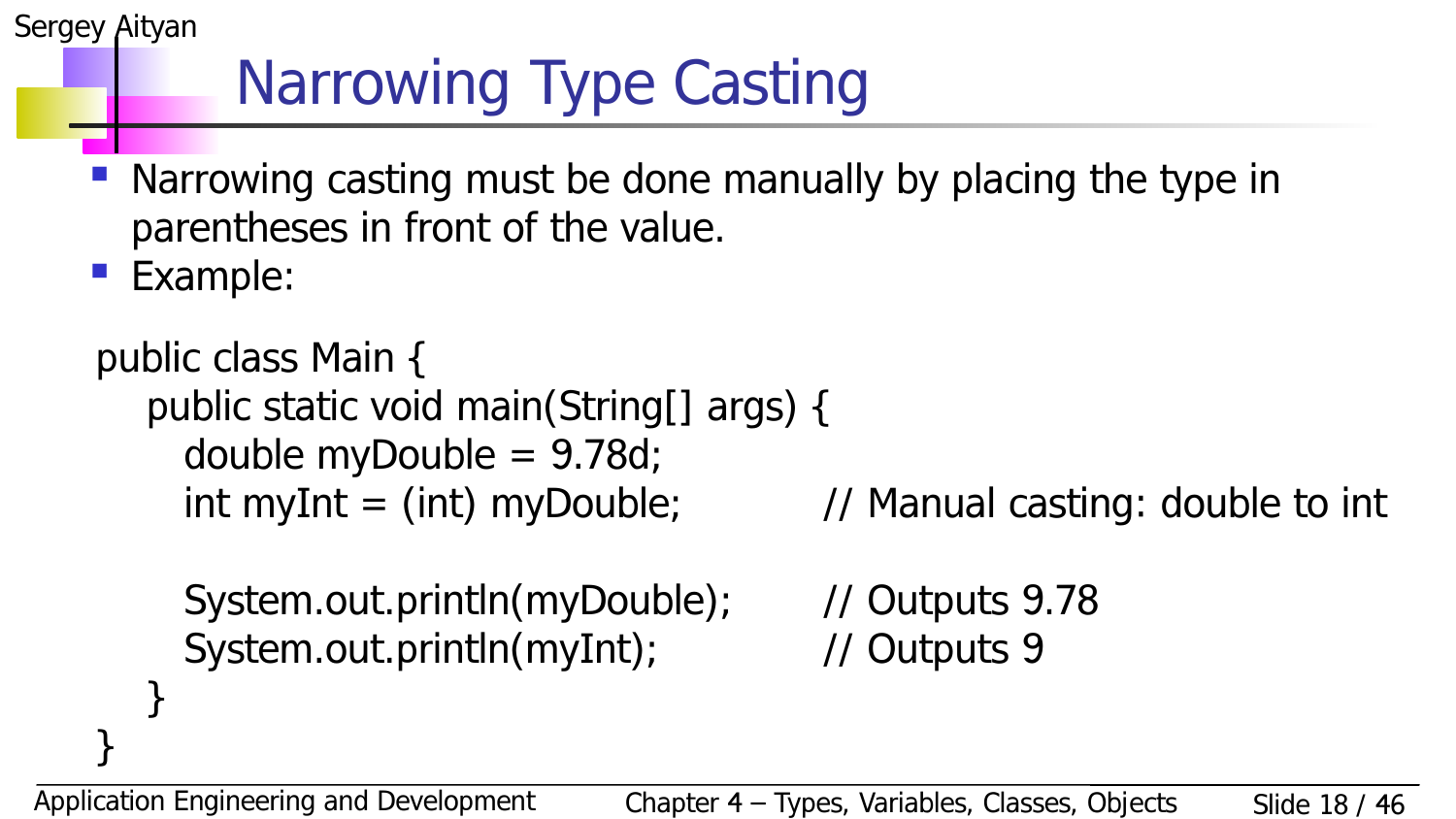

# Narrowing Type Casting
Narrowing casting must be done manually by placing the type in parentheses in front of the value.
Example:

public class Main {
    public static void main(String[] args) {
       double myDouble = 9.78d;
       int myInt = (int) myDouble; 	// Manual casting: double to int

       System.out.println(myDouble);   	// Outputs 9.78
       System.out.println(myInt);      	// Outputs 9
    }
}